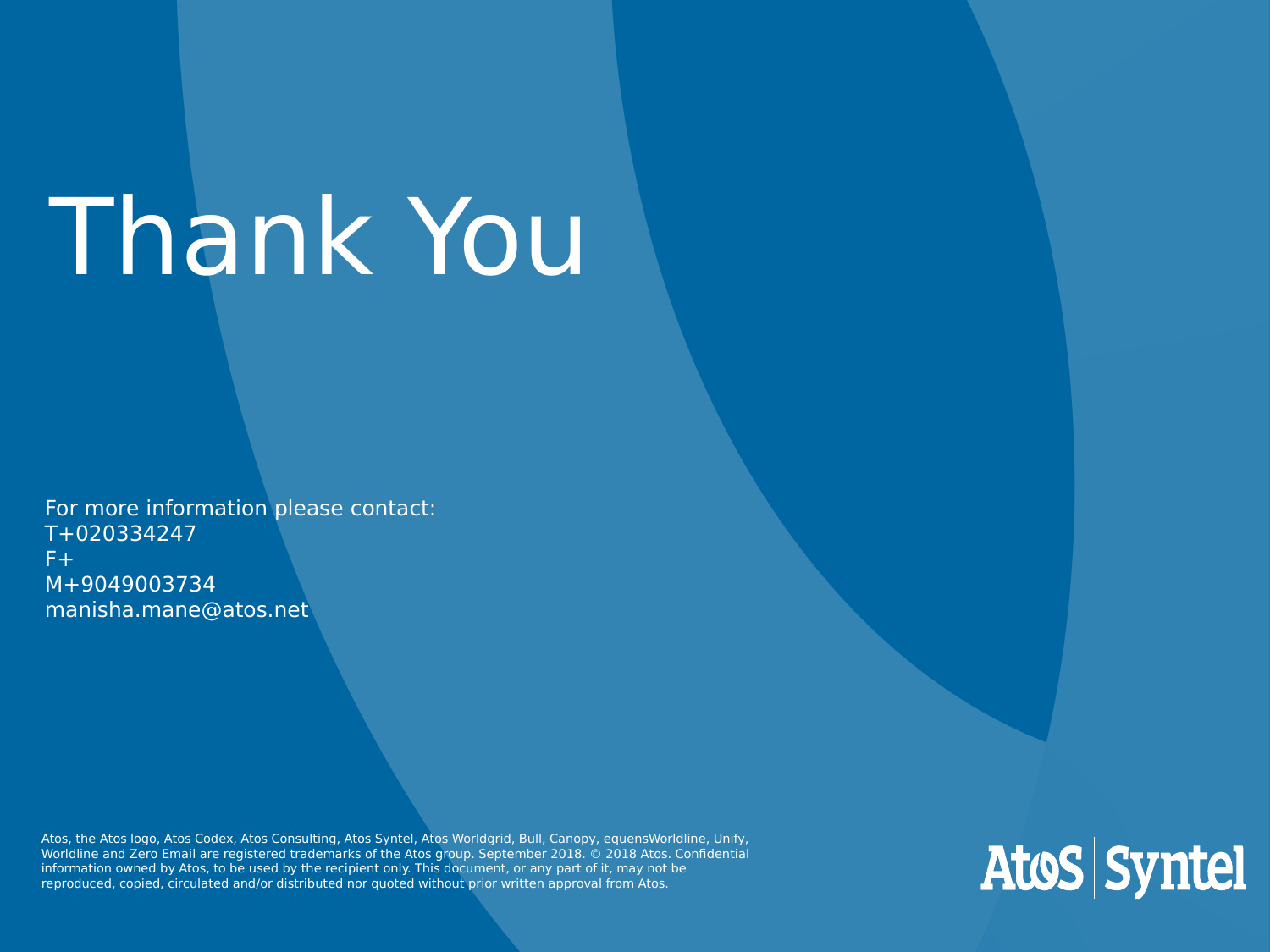

For more information please contact:
T+020334247
F+
M+9049003734
manisha.mane@atos.net